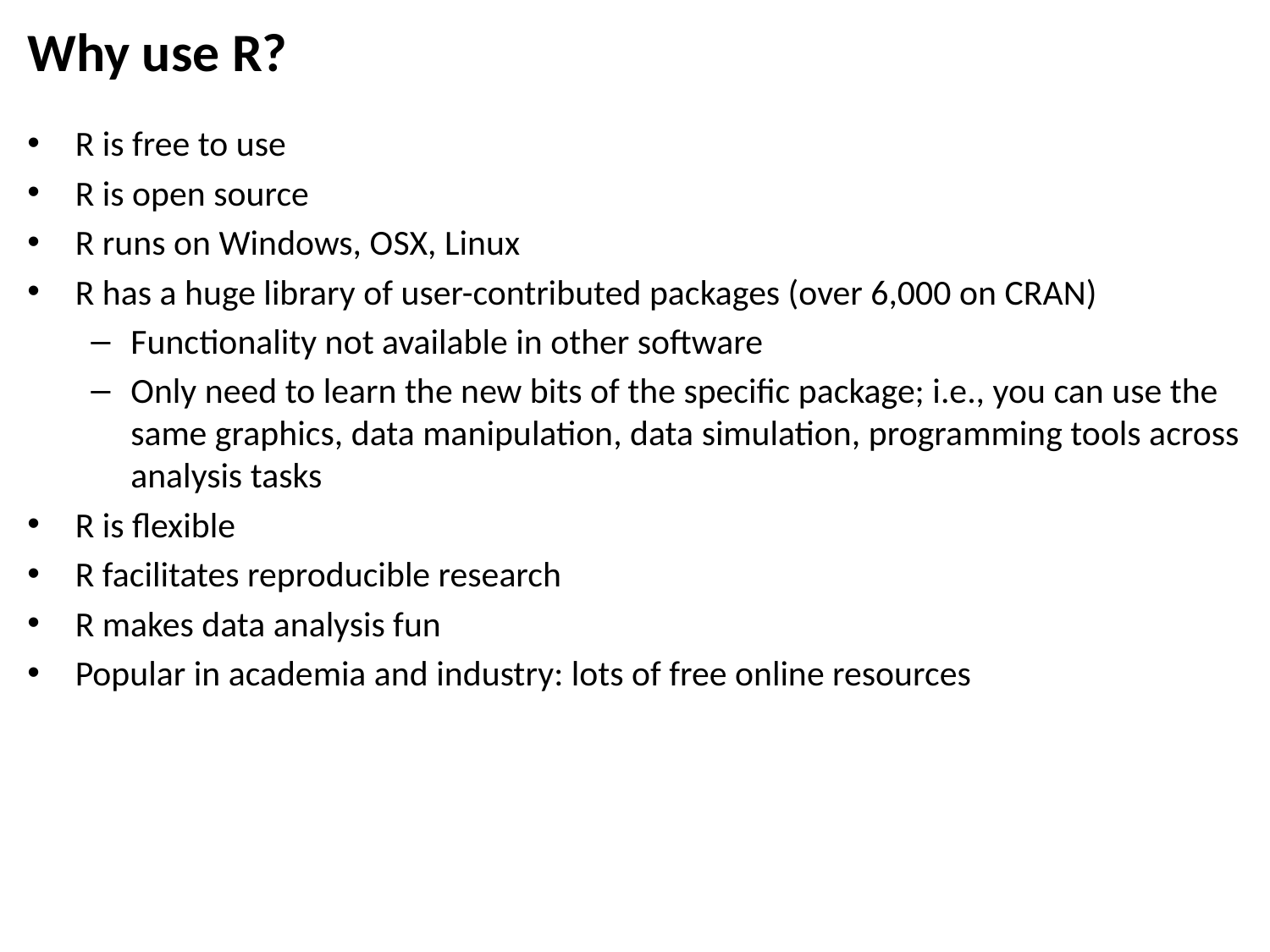

# Why use R?
R is free to use
R is open source
R runs on Windows, OSX, Linux
R has a huge library of user-contributed packages (over 6,000 on CRAN)
Functionality not available in other software
Only need to learn the new bits of the specific package; i.e., you can use the same graphics, data manipulation, data simulation, programming tools across analysis tasks
R is flexible
R facilitates reproducible research
R makes data analysis fun
Popular in academia and industry: lots of free online resources